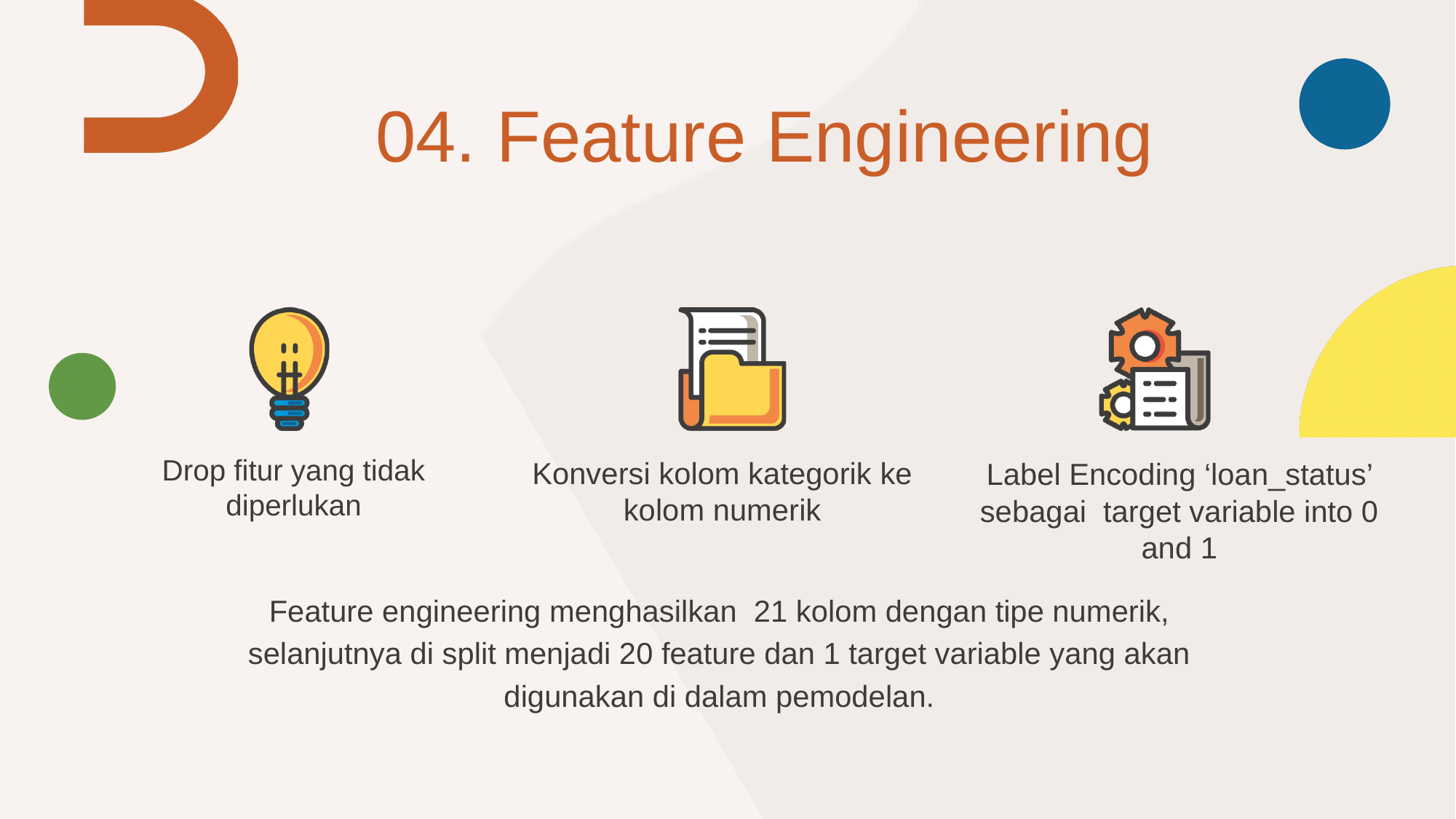

04. Feature Engineering

Drop fitur yang tidak diperlukan
Konversi kolom kategorik ke kolom numerik
Label Encoding ‘loan_status’ sebagai  target variable into 0 and 1
Feature engineering menghasilkan  21 kolom dengan tipe numerik, selanjutnya di split menjadi 20 feature dan 1 target variable yang akan digunakan di dalam pemodelan.